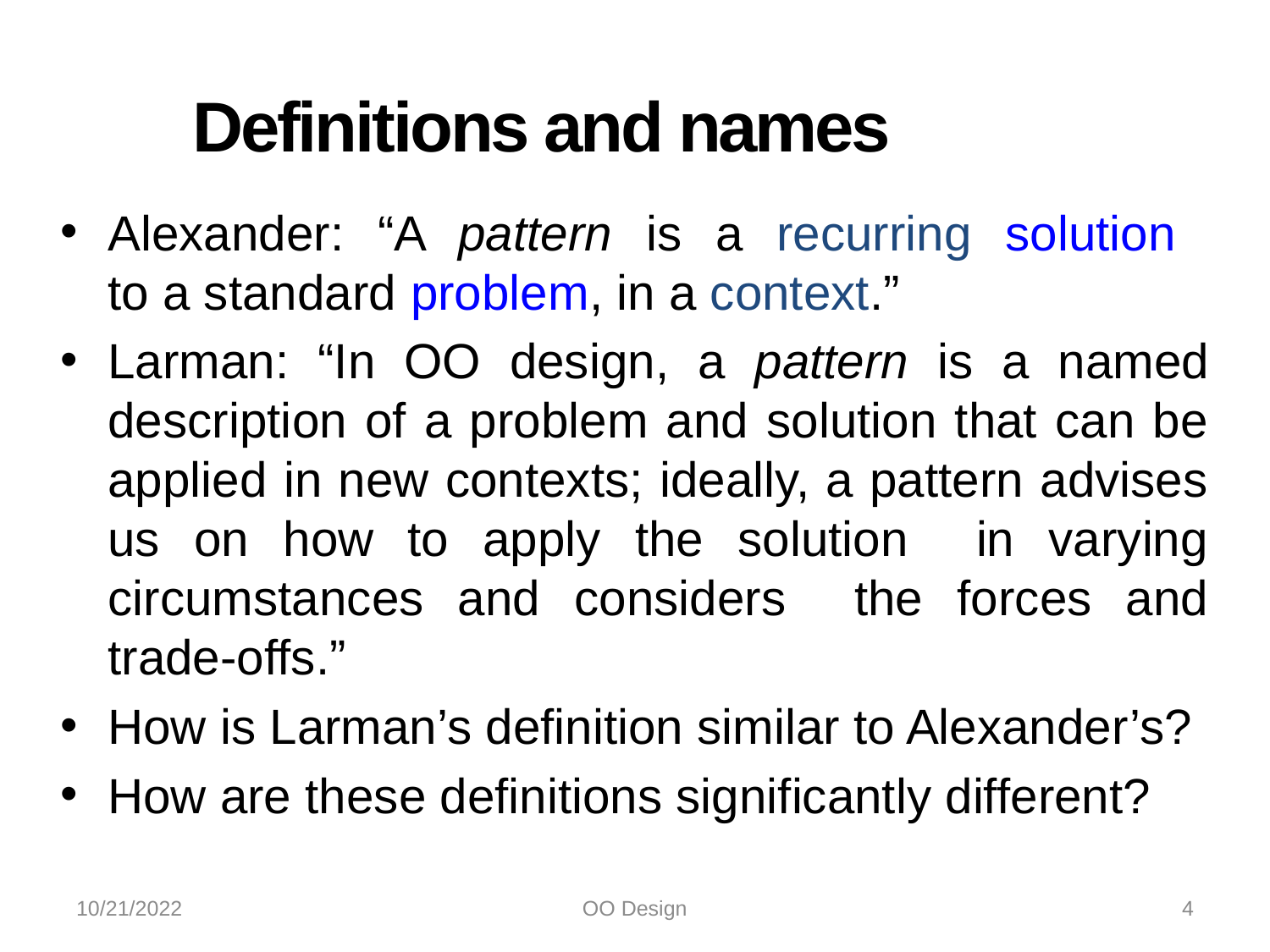

# Definitions and names
Alexander: “A pattern is a recurring solution
to a standard problem, in a context.”
Larman: “In OO design, a pattern is a named description of a problem and solution that can be applied in new contexts; ideally, a pattern advises us on how to apply the solution  in varying circumstances and considers  the forces and trade-offs.”
How is Larman’s definition similar to Alexander’s?
How are these definitions significantly different?
10/21/2022
OO Design
4